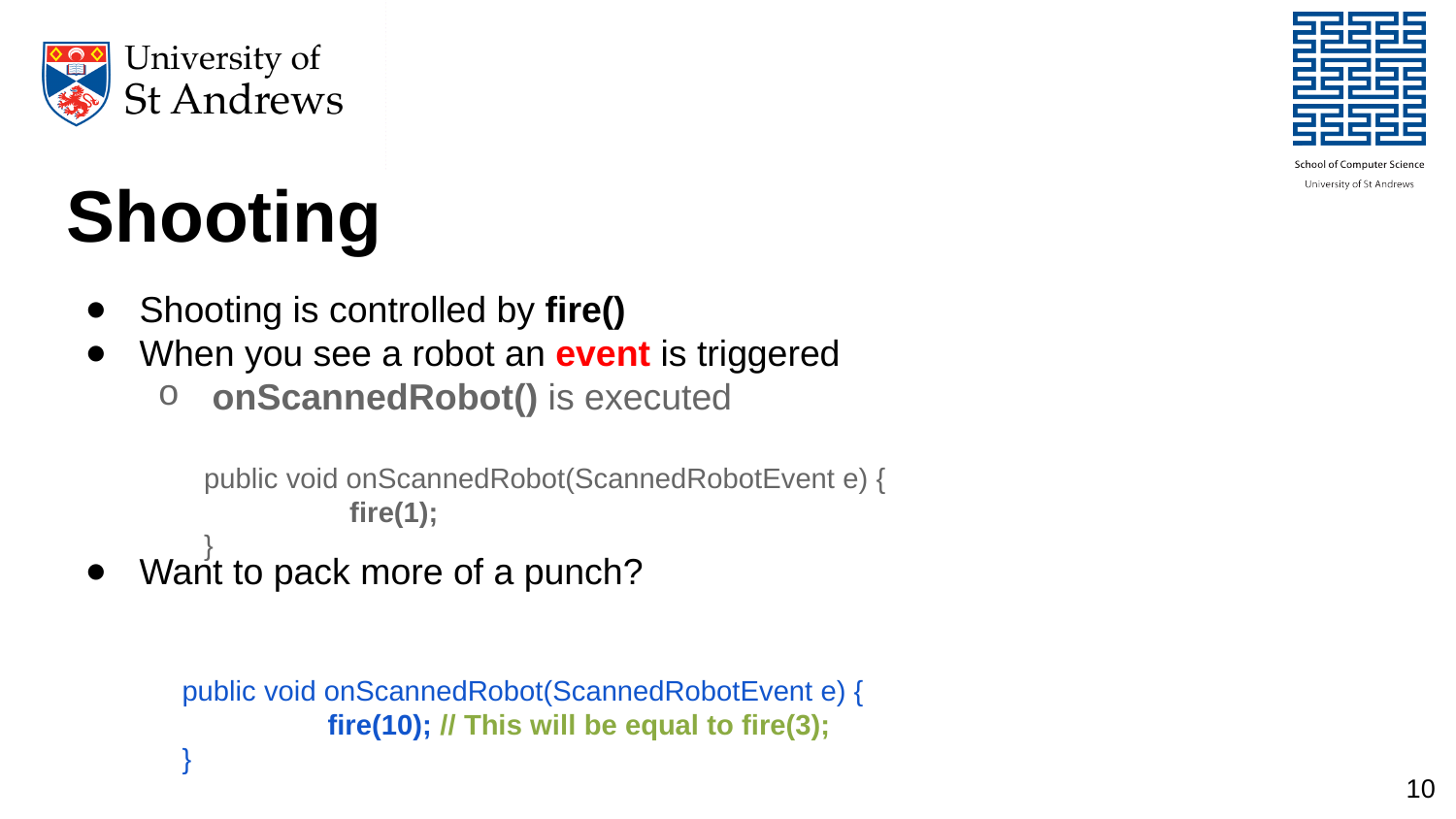

# Shooting
Shooting is controlled by fire()
When you see a robot an event is triggered
onScannedRobot() is executed

Want to pack more of a punch?

public void onScannedRobot(ScannedRobotEvent e) {
	fire(1);
}
public void onScannedRobot(ScannedRobotEvent e) {
	fire(10); // This will be equal to fire(3);
}
10